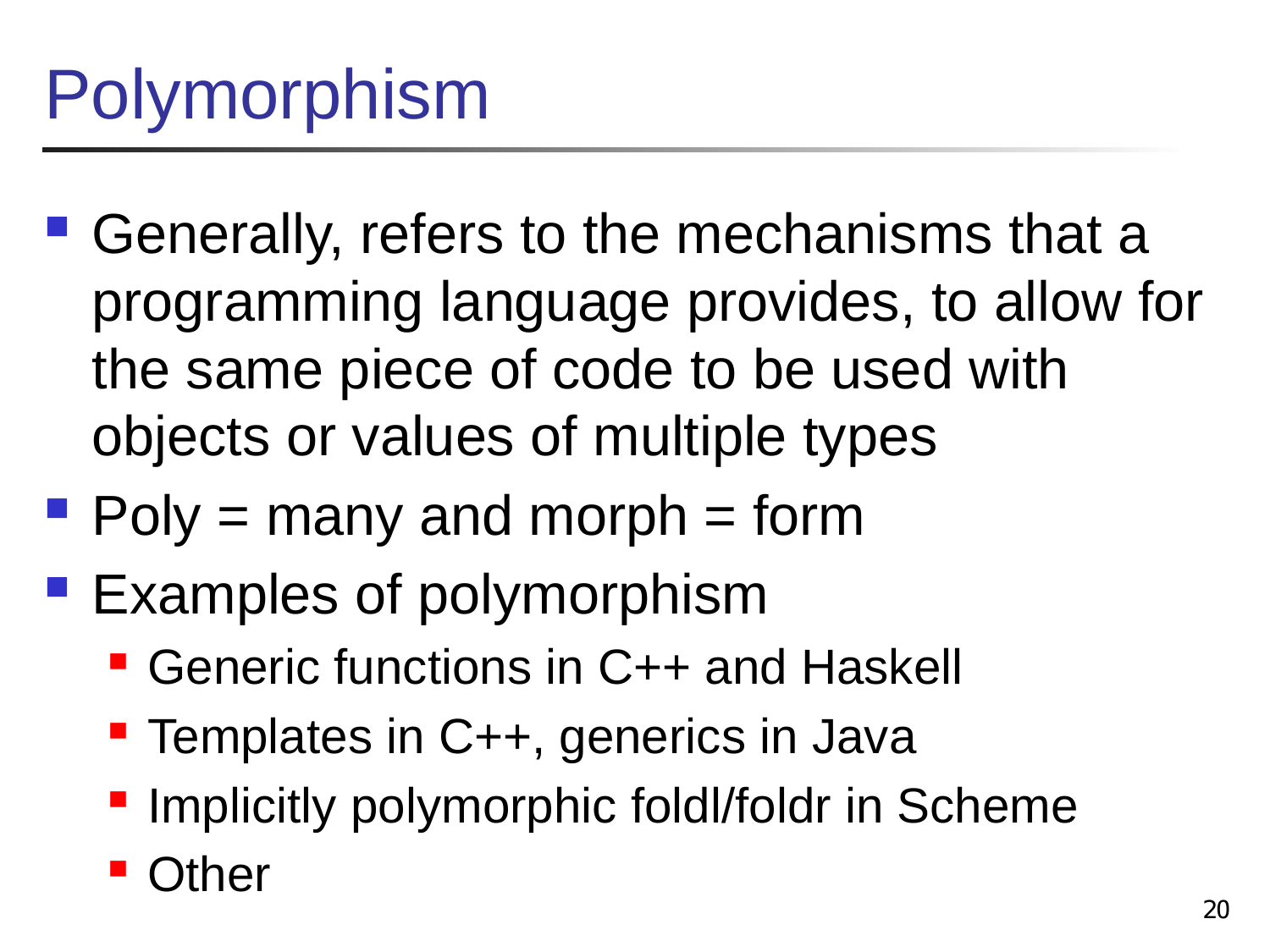

# Polymorphism
Generally, refers to the mechanisms that a programming language provides, to allow for the same piece of code to be used with objects or values of multiple types
Poly = many and morph = form
Examples of polymorphism
Generic functions in C++ and Haskell
Templates in C++, generics in Java
Implicitly polymorphic foldl/foldr in Scheme
Other
20